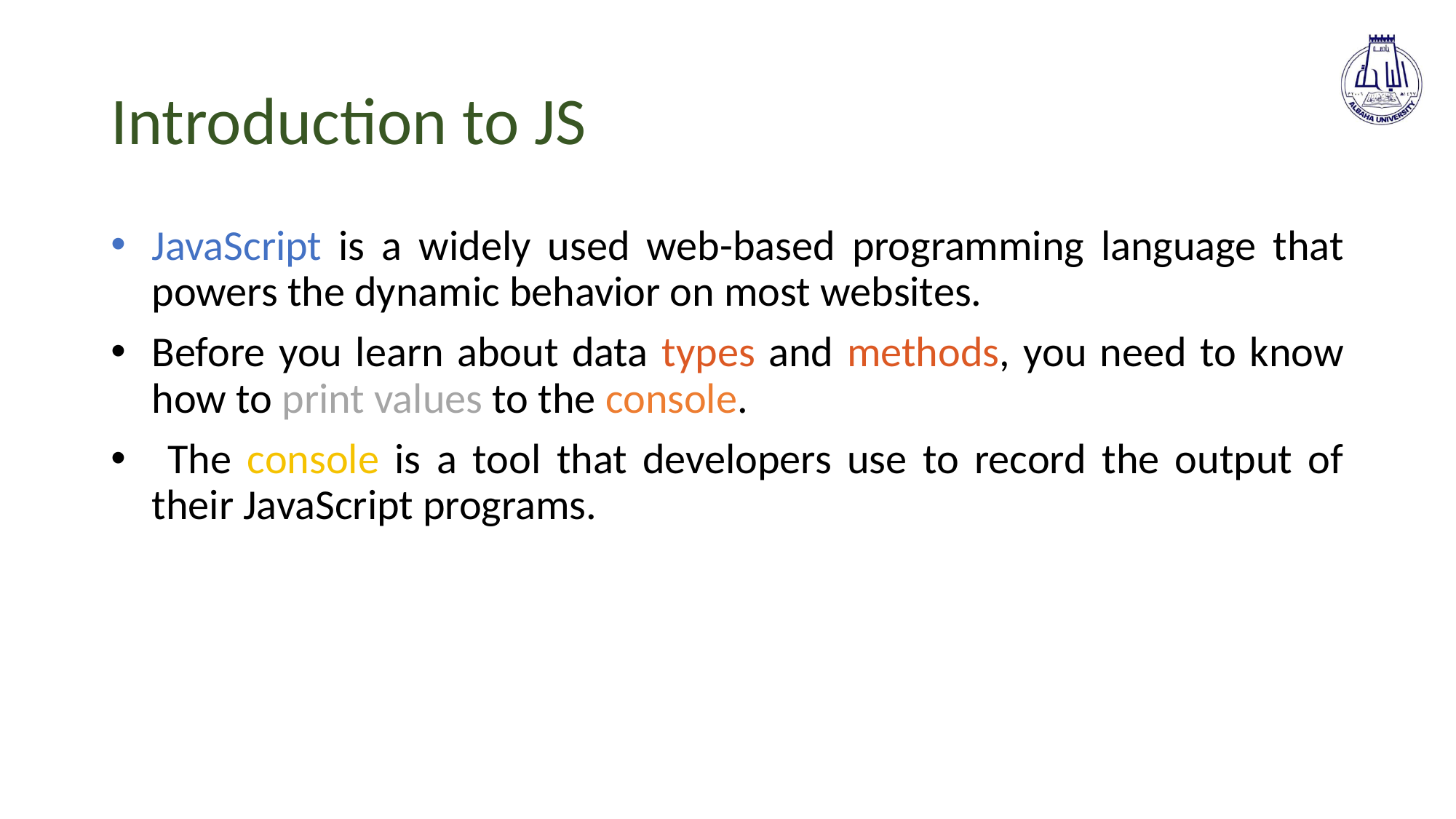

# Introduction to JS
JavaScript is a widely used web-based programming language that powers the dynamic behavior on most websites.
Before you learn about data types and methods, you need to know how to print values to the console.
 The console is a tool that developers use to record the output of their JavaScript programs.